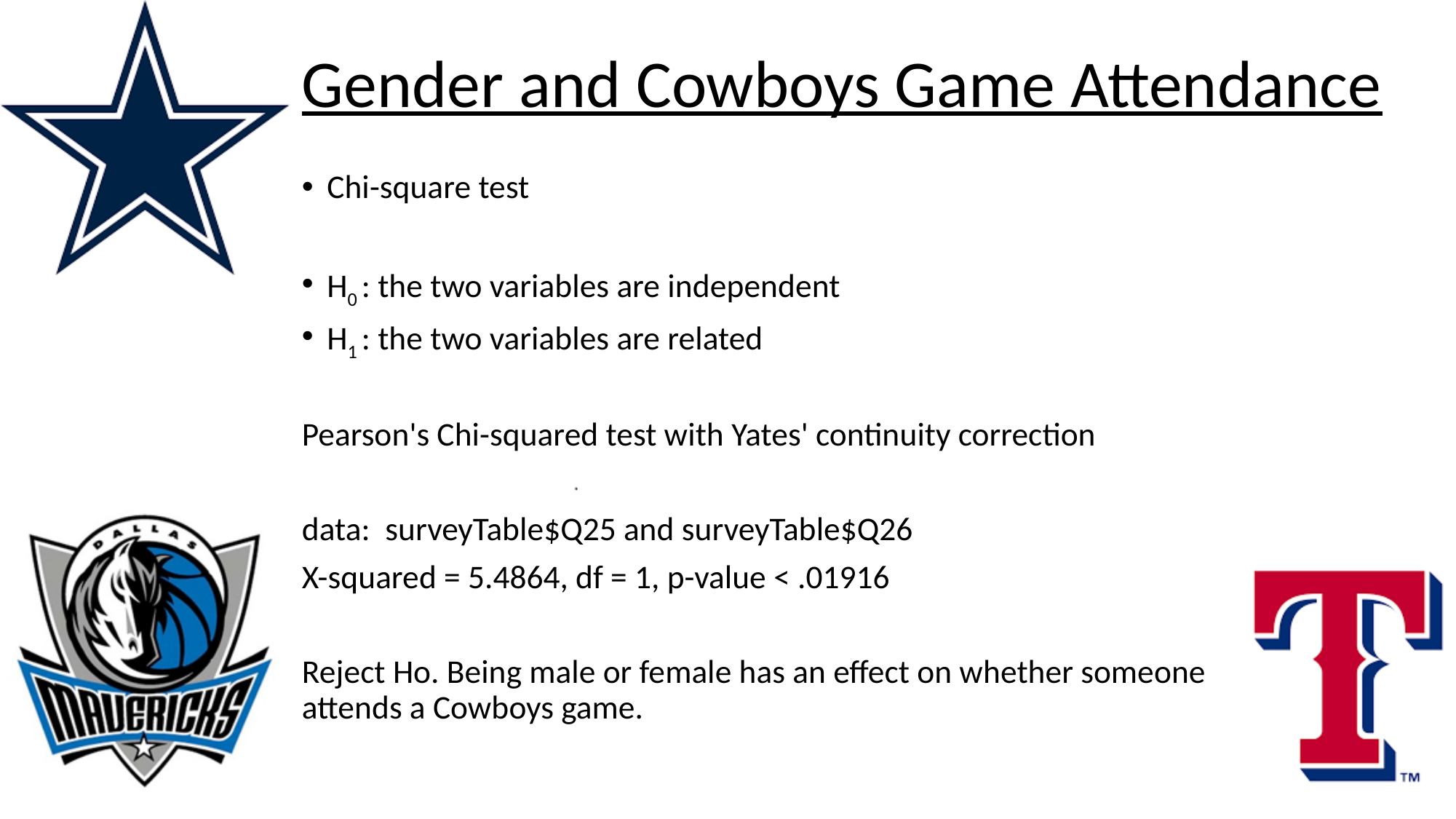

# Gender and Cowboys Game Attendance
Chi-square test

H0 : the two variables are independent
H1 : the two variables are related

Pearson's Chi-squared test with Yates' continuity correction

data:  surveyTable$Q25 and surveyTable$Q26
X-squared = 5.4864, df = 1, p-value < .01916

Reject Ho. Being male or female has an effect on whether someone attends a Cowboys game.